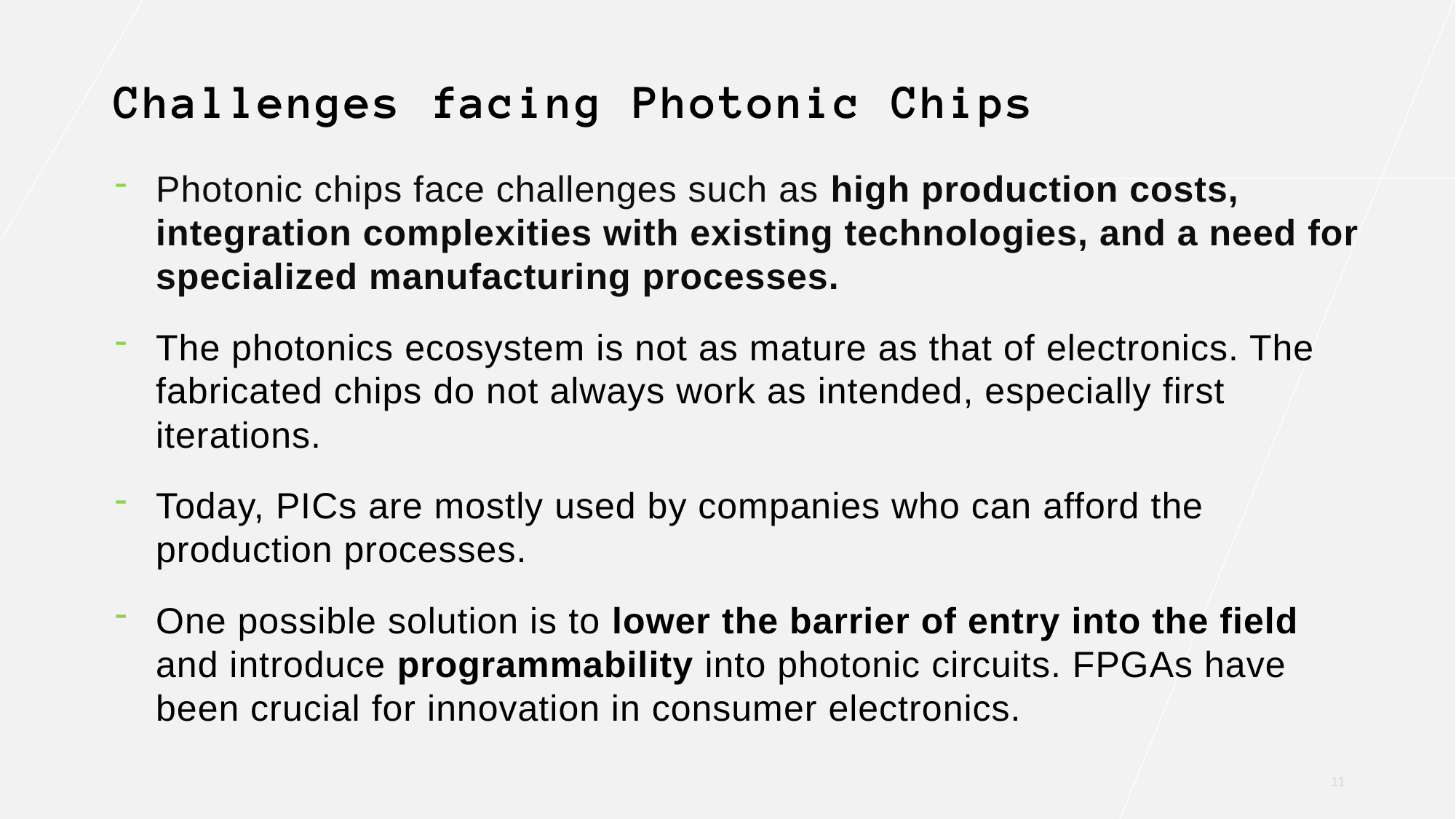

# Challenges facing Photonic Chips
Photonic chips face challenges such as high production costs, integration complexities with existing technologies, and a need for specialized manufacturing processes.
The photonics ecosystem is not as mature as that of electronics. The fabricated chips do not always work as intended, especially first iterations.
Today, PICs are mostly used by companies who can afford the production processes.
One possible solution is to lower the barrier of entry into the field and introduce programmability into photonic circuits. FPGAs have been crucial for innovation in consumer electronics.

11